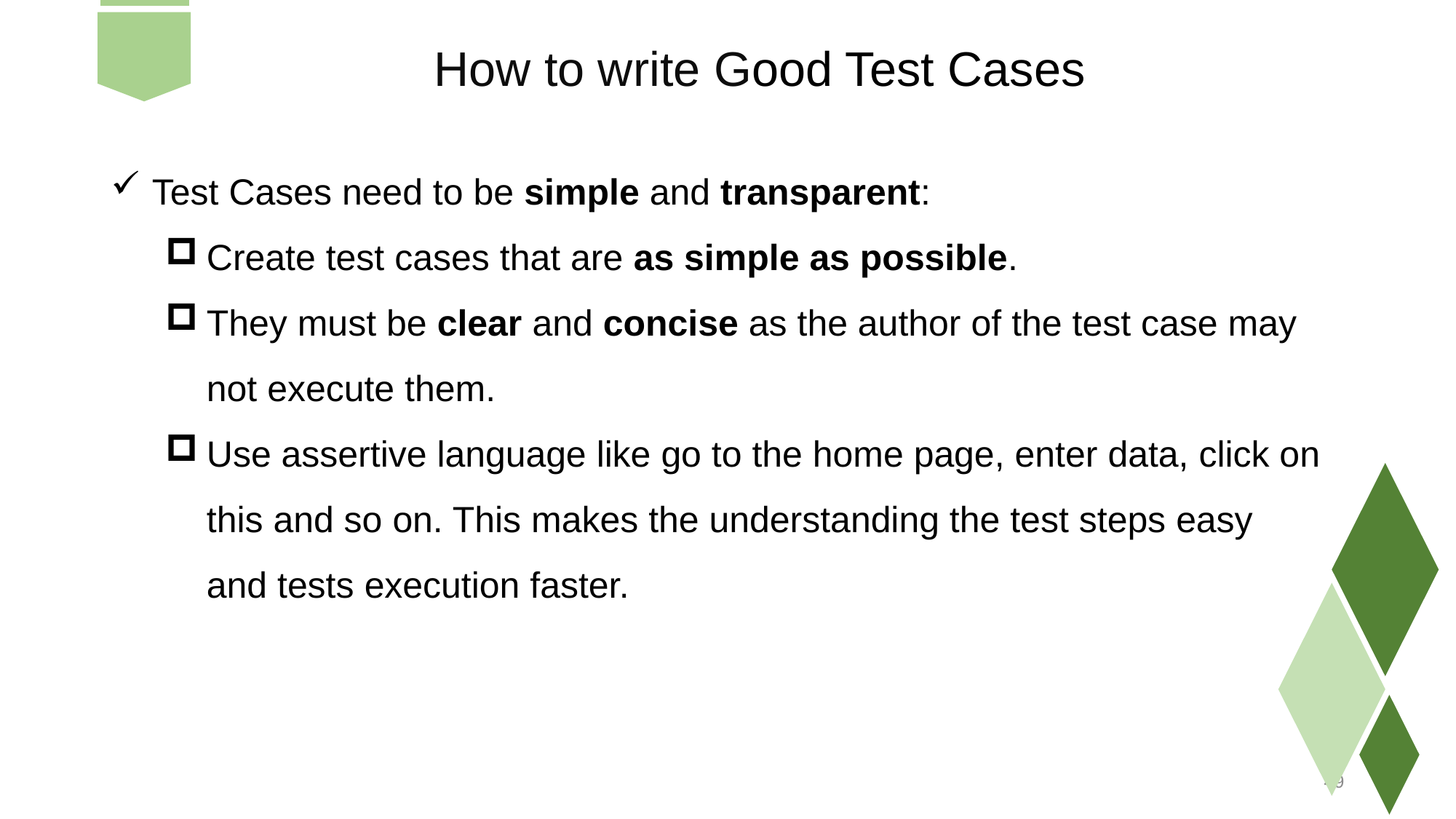

How to write Good Test Cases
Test Cases need to be simple and transparent:
Create test cases that are as simple as possible.
They must be clear and concise as the author of the test case may not execute them.
Use assertive language like go to the home page, enter data, click on this and so on. This makes the understanding the test steps easy and tests execution faster.

49